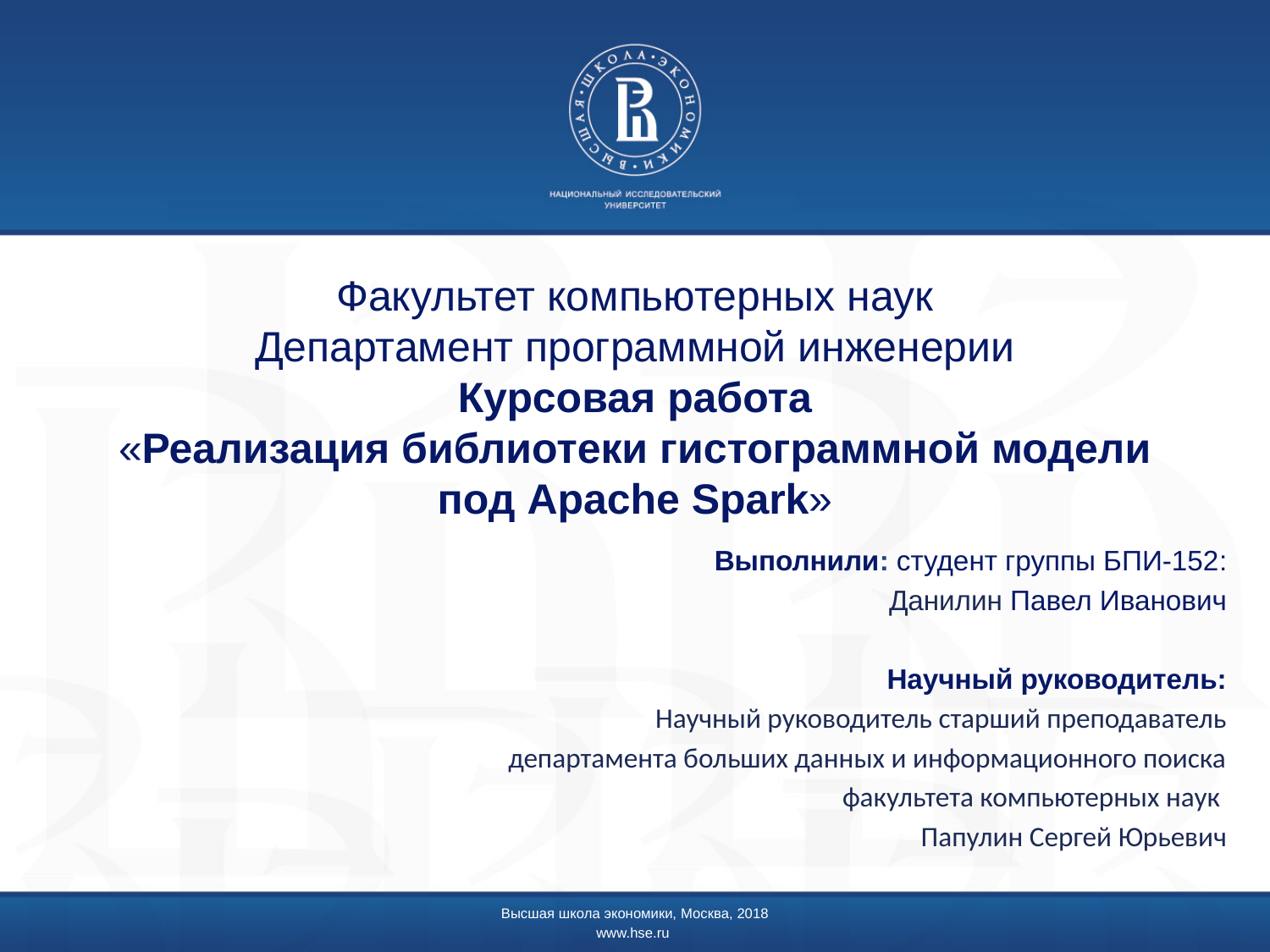

# Факультет компьютерных наук Департамент программной инженерии Курсовая работа «Реализация библиотеки гистограммной модели под Apache Spark»
Выполнили: студент группы БПИ-152:
Данилин Павел Иванович

Научный руководитель:
Научный руководитель старший преподаватель
департамента больших данных и информационного поиска
факультета компьютерных наук
Папулин Сергей Юрьевич

Высшая школа экономики, Москва, 2018
www.hse.ru